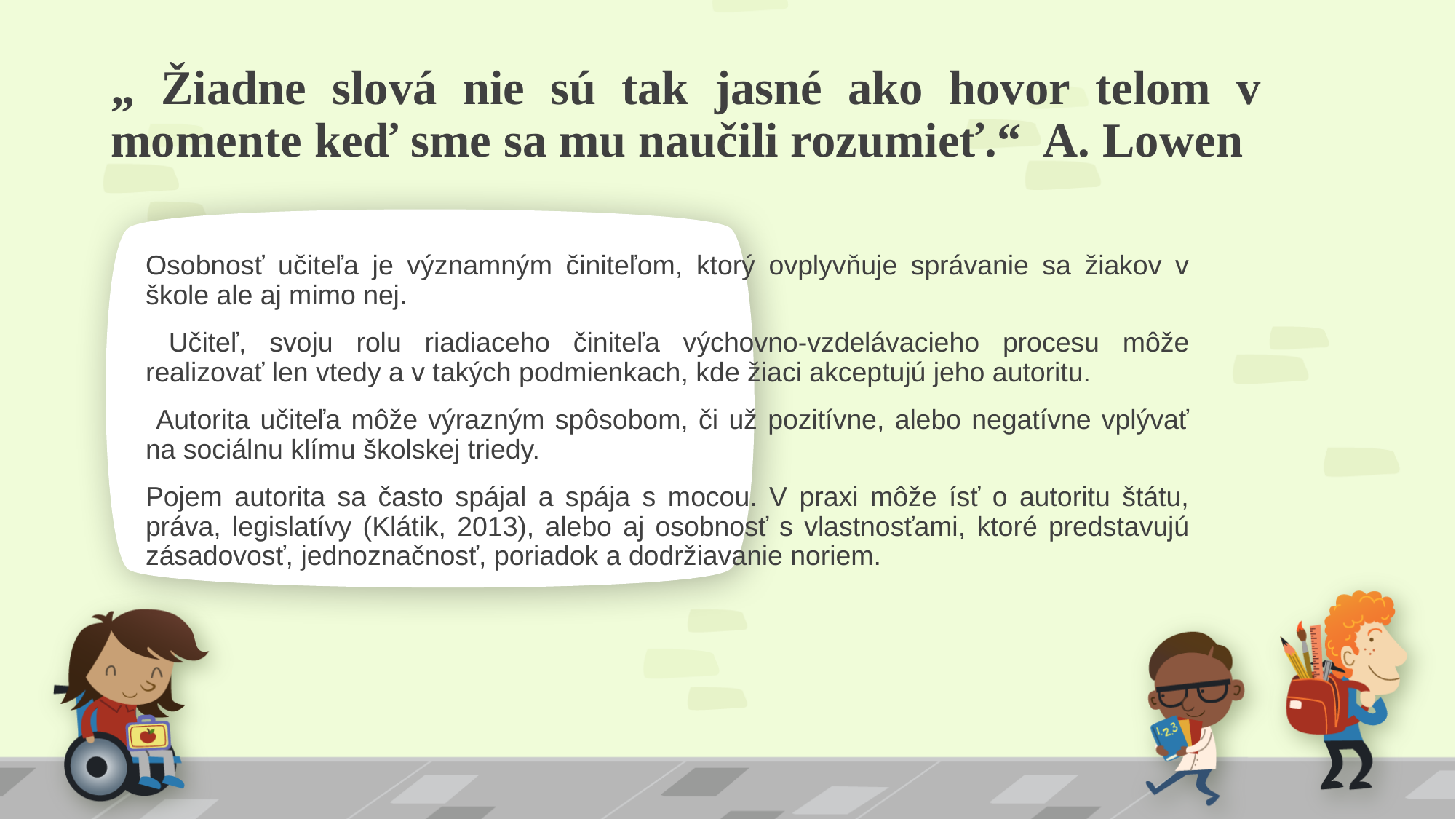

# „ Žiadne slová nie sú tak jasné ako hovor telom v momente keď sme sa mu naučili rozumieť.“  A. Lowen
Osobnosť učiteľa je významným činiteľom, ktorý ovplyvňuje správanie sa žiakov v škole ale aj mimo nej.
 Učiteľ, svoju rolu riadiaceho činiteľa výchovno-vzdelávacieho procesu môže realizovať len vtedy a v takých podmienkach, kde žiaci akceptujú jeho autoritu.
 Autorita učiteľa môže výrazným spôsobom, či už pozitívne, alebo negatívne vplývať na sociálnu klímu školskej triedy.
Pojem autorita sa často spájal a spája s mocou. V praxi môže ísť o autoritu štátu, práva, legislatívy (Klátik, 2013), alebo aj osobnosť s vlastnosťami, ktoré predstavujú zásadovosť, jednoznačnosť, poriadok a dodržiavanie noriem.